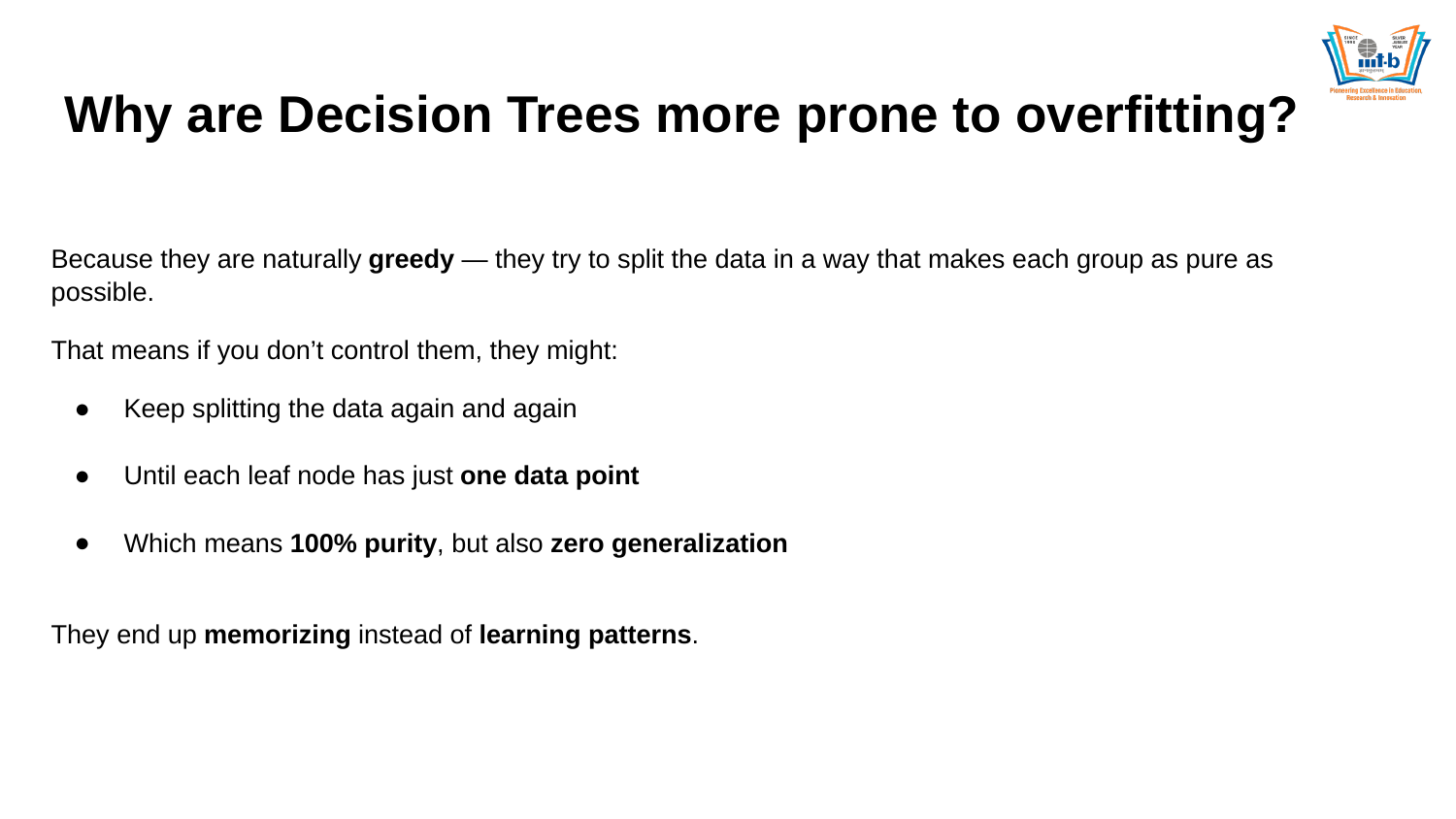

# Why are Decision Trees more prone to overfitting?
Because they are naturally greedy — they try to split the data in a way that makes each group as pure as possible.
That means if you don’t control them, they might:
Keep splitting the data again and again
Until each leaf node has just one data point
Which means 100% purity, but also zero generalization
They end up memorizing instead of learning patterns.